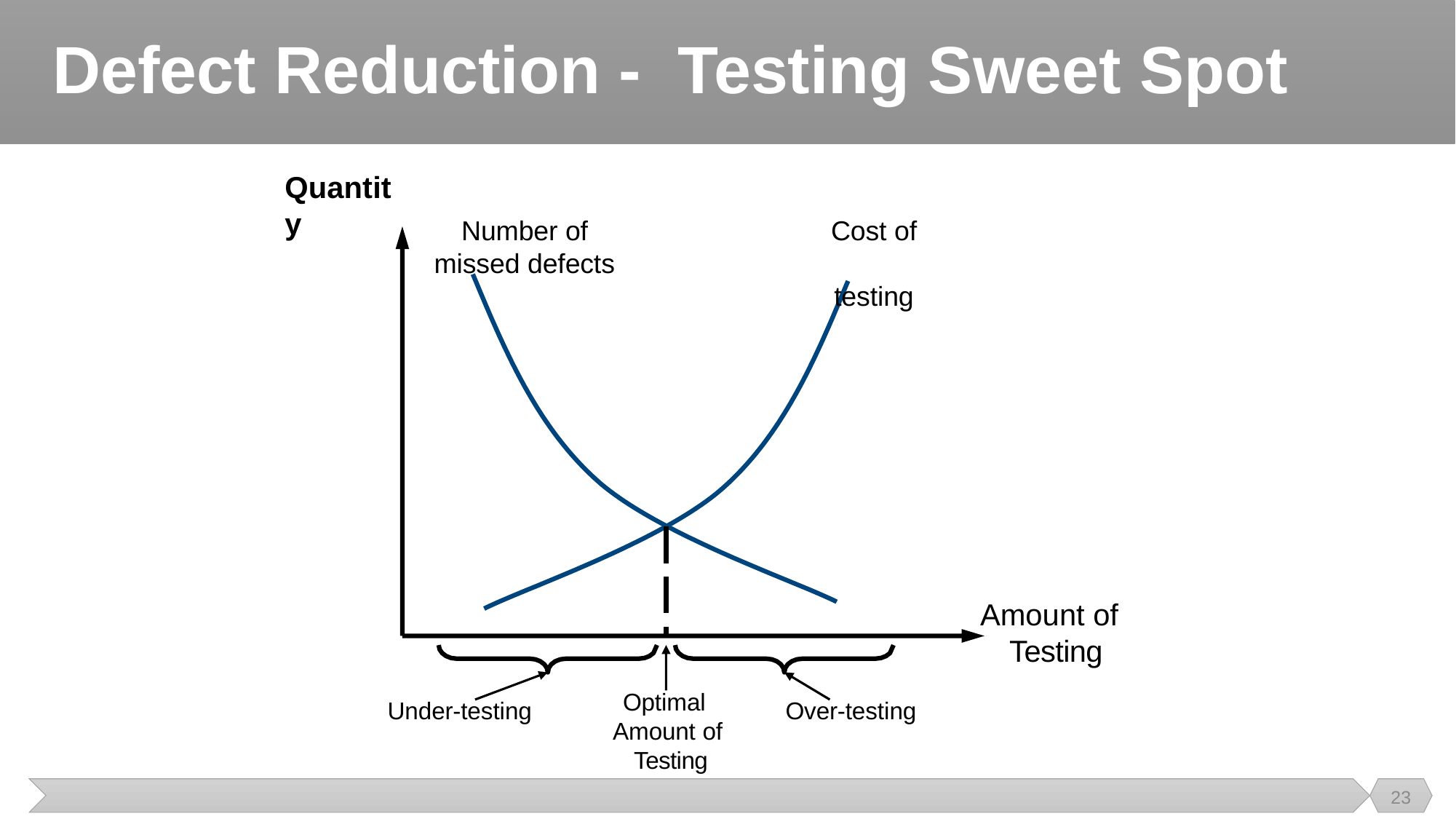

# Defect Reduction -  Testing Sweet Spot
Quantity
Number of  missed defects
Cost of  testing

Amount of  Testing

Optimal  Amount of  Testing
Under-testing
Over-testing
23